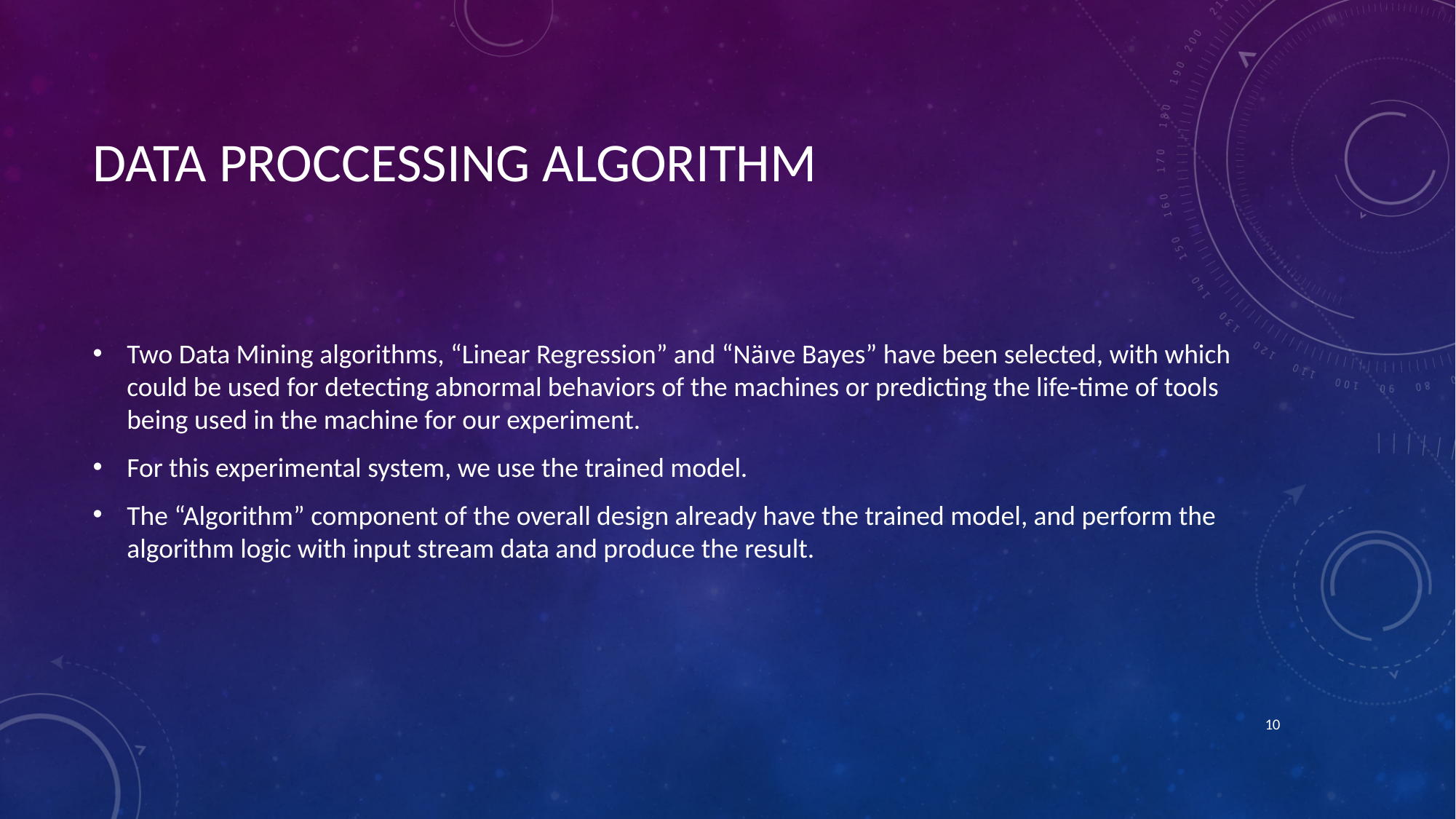

# Data proccessing algorithm
Two Data Mining algorithms, “Linear Regression” and “Näıve Bayes” have been selected, with which could be used for detecting abnormal behaviors of the machines or predicting the life-time of tools being used in the machine for our experiment.
For this experimental system, we use the trained model.
The “Algorithm” component of the overall design already have the trained model, and perform the algorithm logic with input stream data and produce the result.

10